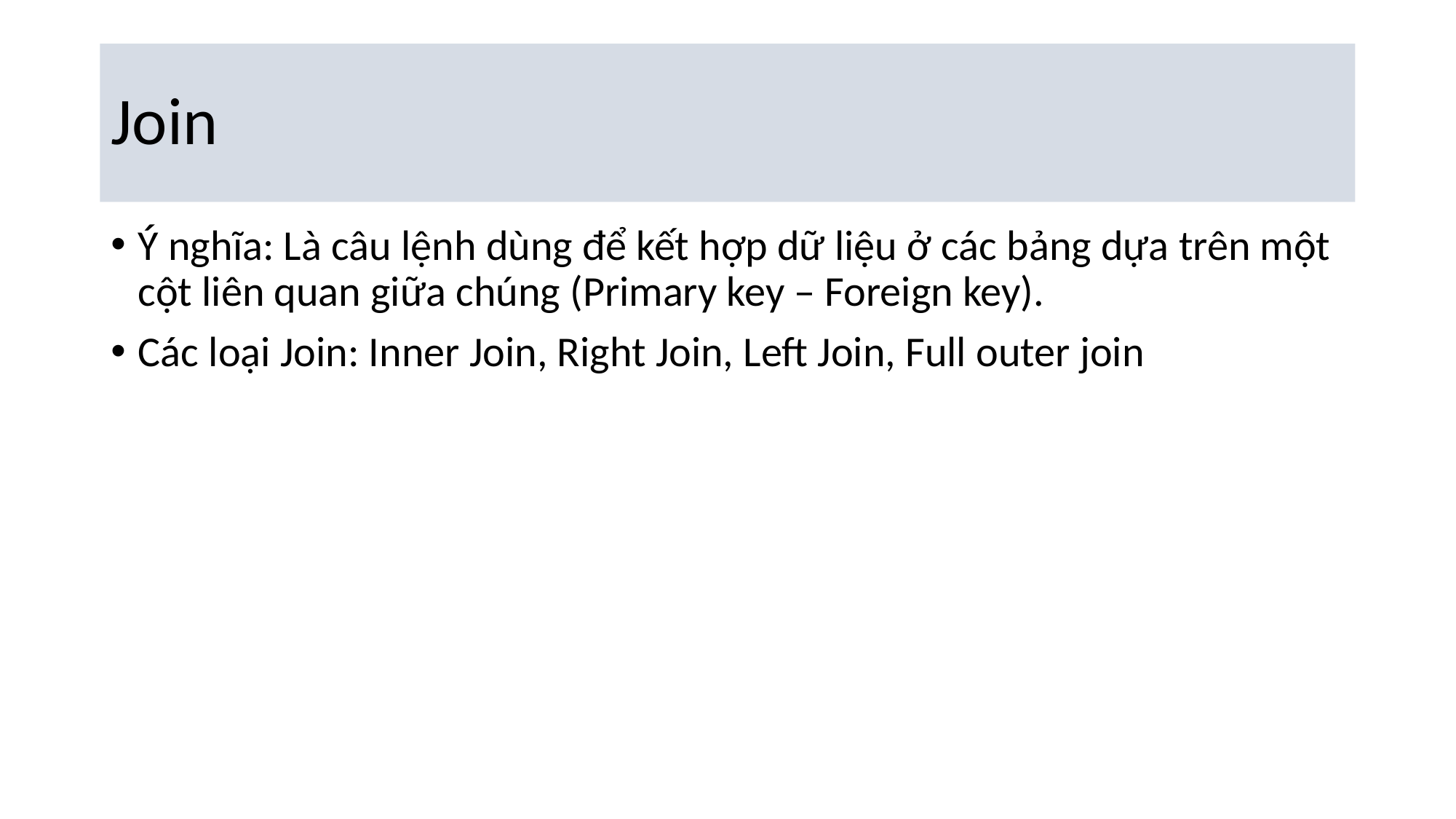

# Join
Ý nghĩa: Là câu lệnh dùng để kết hợp dữ liệu ở các bảng dựa trên một cột liên quan giữa chúng (Primary key – Foreign key).
Các loại Join: Inner Join, Right Join, Left Join, Full outer join